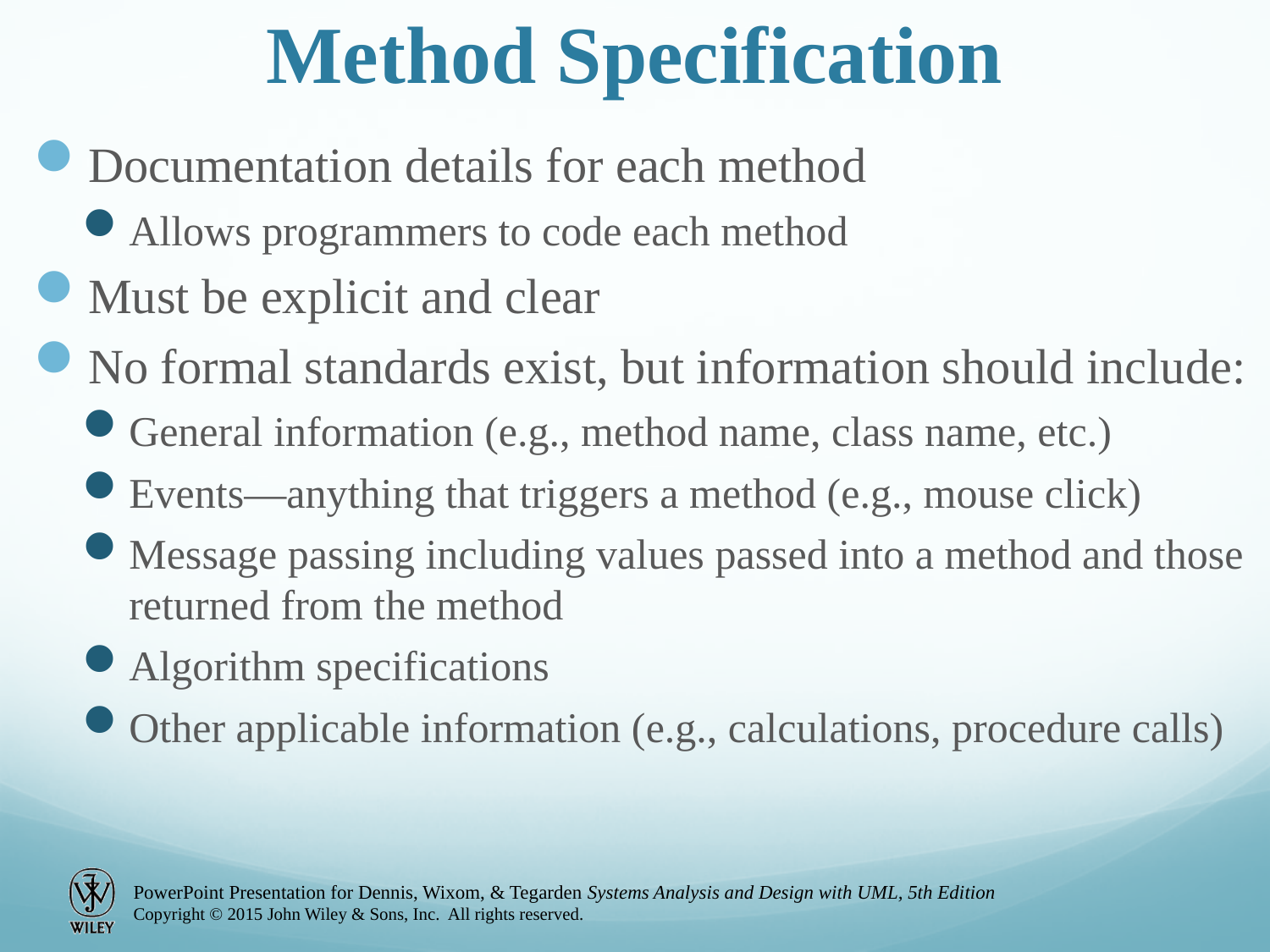

# Method Specification
Documentation details for each method
Allows programmers to code each method
Must be explicit and clear
No formal standards exist, but information should include:
General information (e.g., method name, class name, etc.)
Events—anything that triggers a method (e.g., mouse click)
Message passing including values passed into a method and those returned from the method
Algorithm specifications
Other applicable information (e.g., calculations, procedure calls)